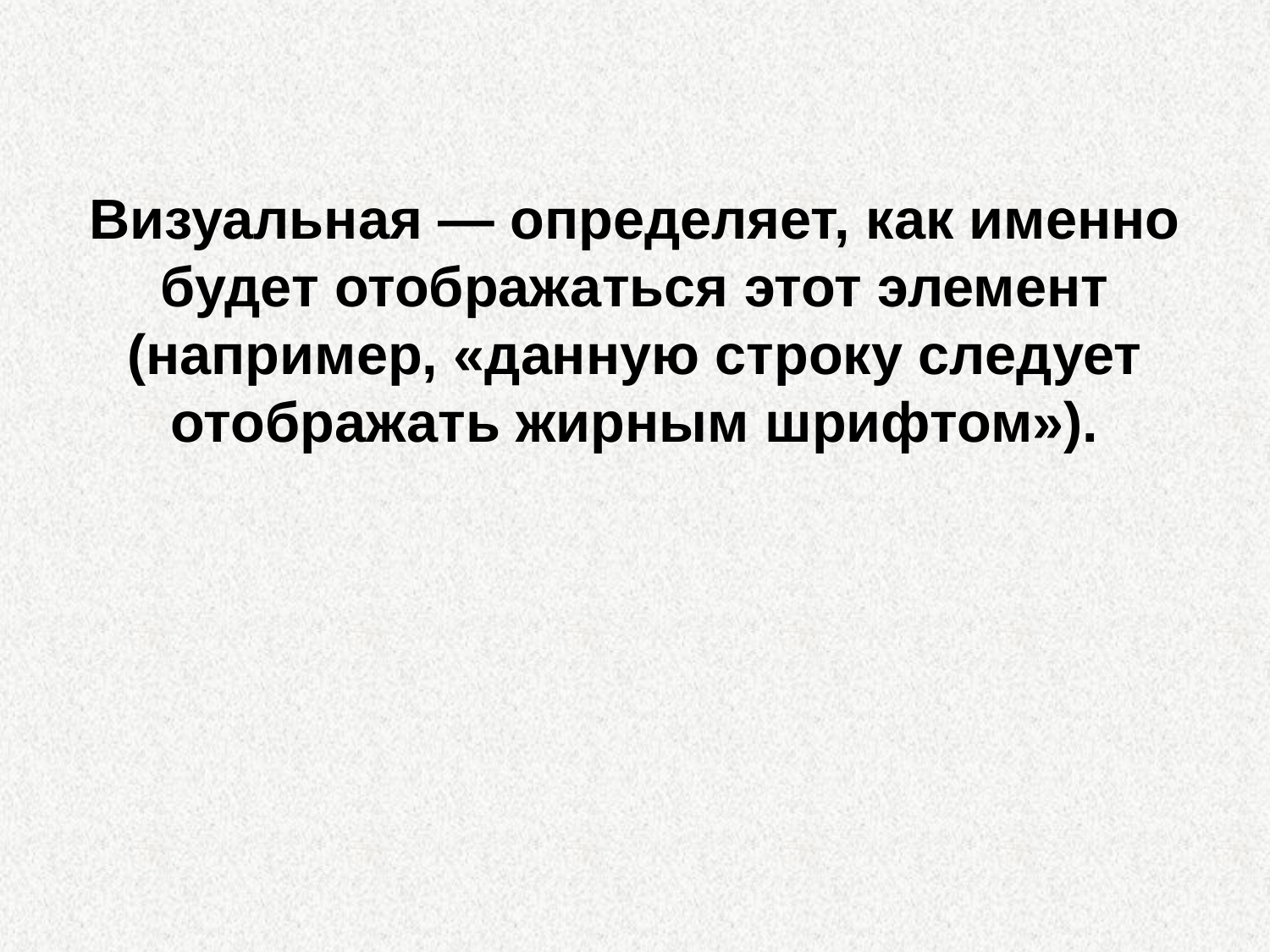

Визуальная — определяет, как именно будет отображаться этот элемент (например, «данную строку следует отображать жирным шрифтом»).